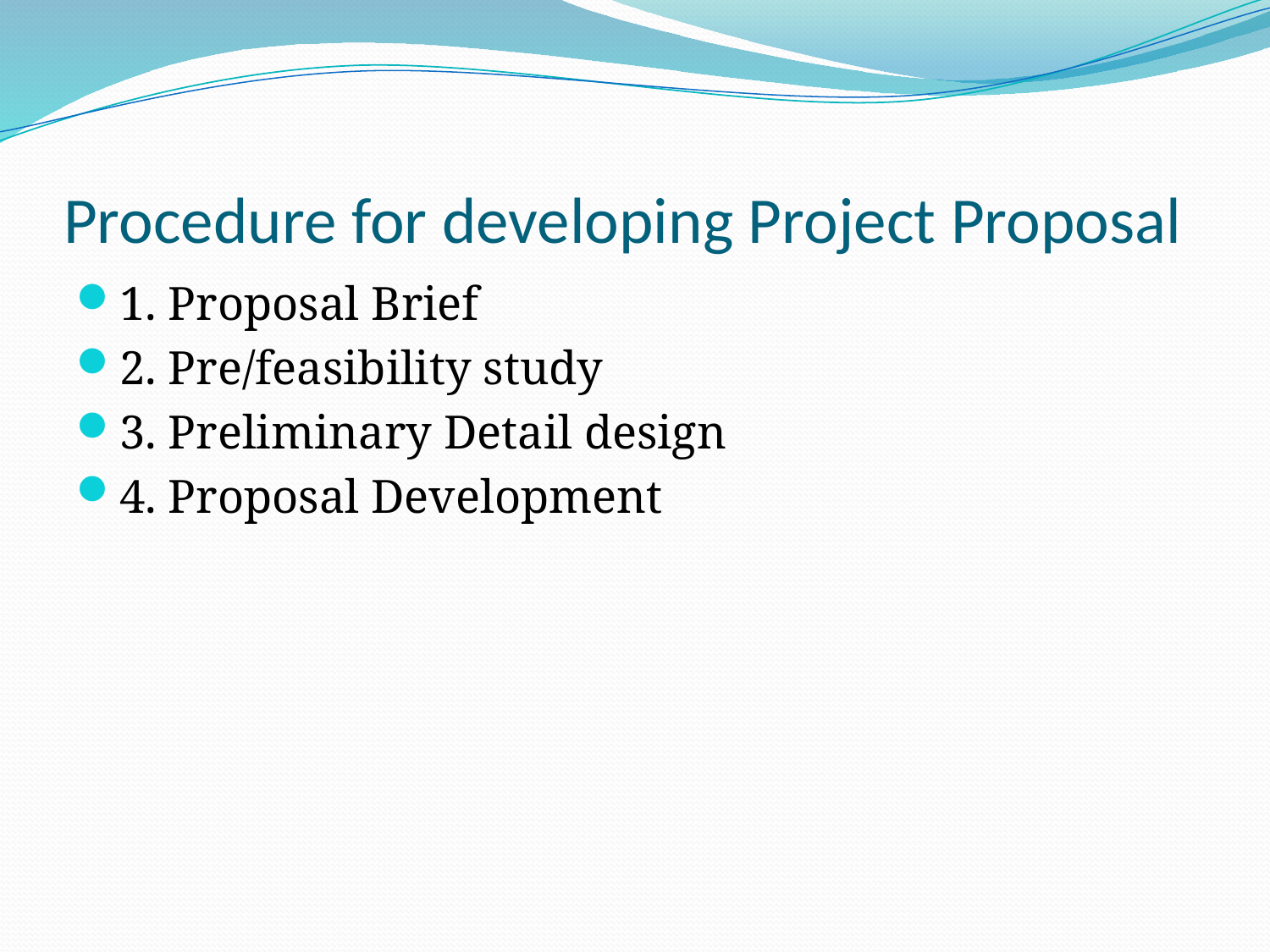

# Procedure for developing Project Proposal
1. Proposal Brief
2. Pre/feasibility study
3. Preliminary Detail design
4. Proposal Development